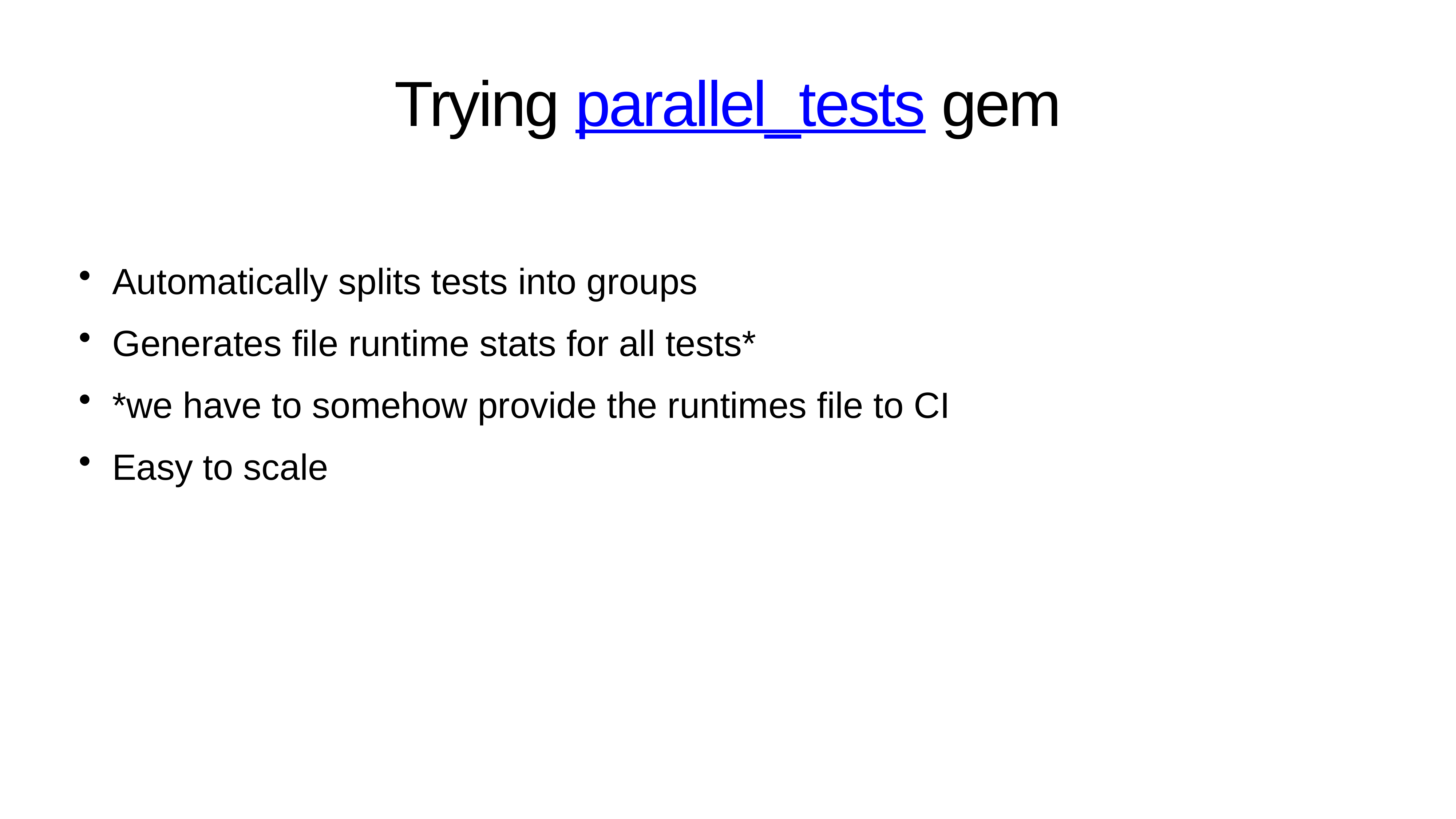

# Trying parallel_tests gem
Automatically splits tests into groups
Generates file runtime stats for all tests*
*we have to somehow provide the runtimes file to CI
Easy to scale